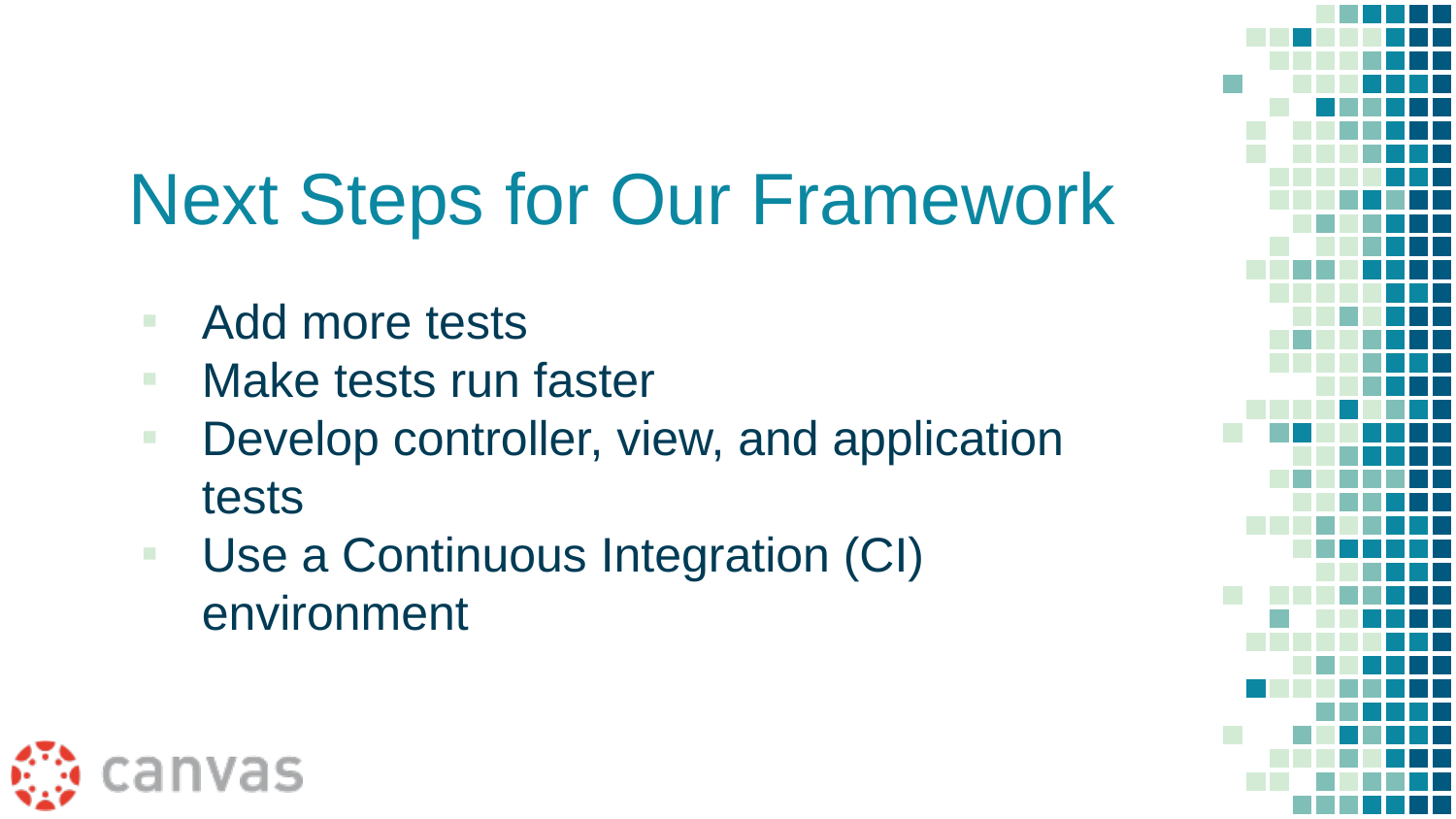

# Next Steps for Our Framework
Add more tests
Make tests run faster
Develop controller, view, and application tests
Use a Continuous Integration (CI) environment